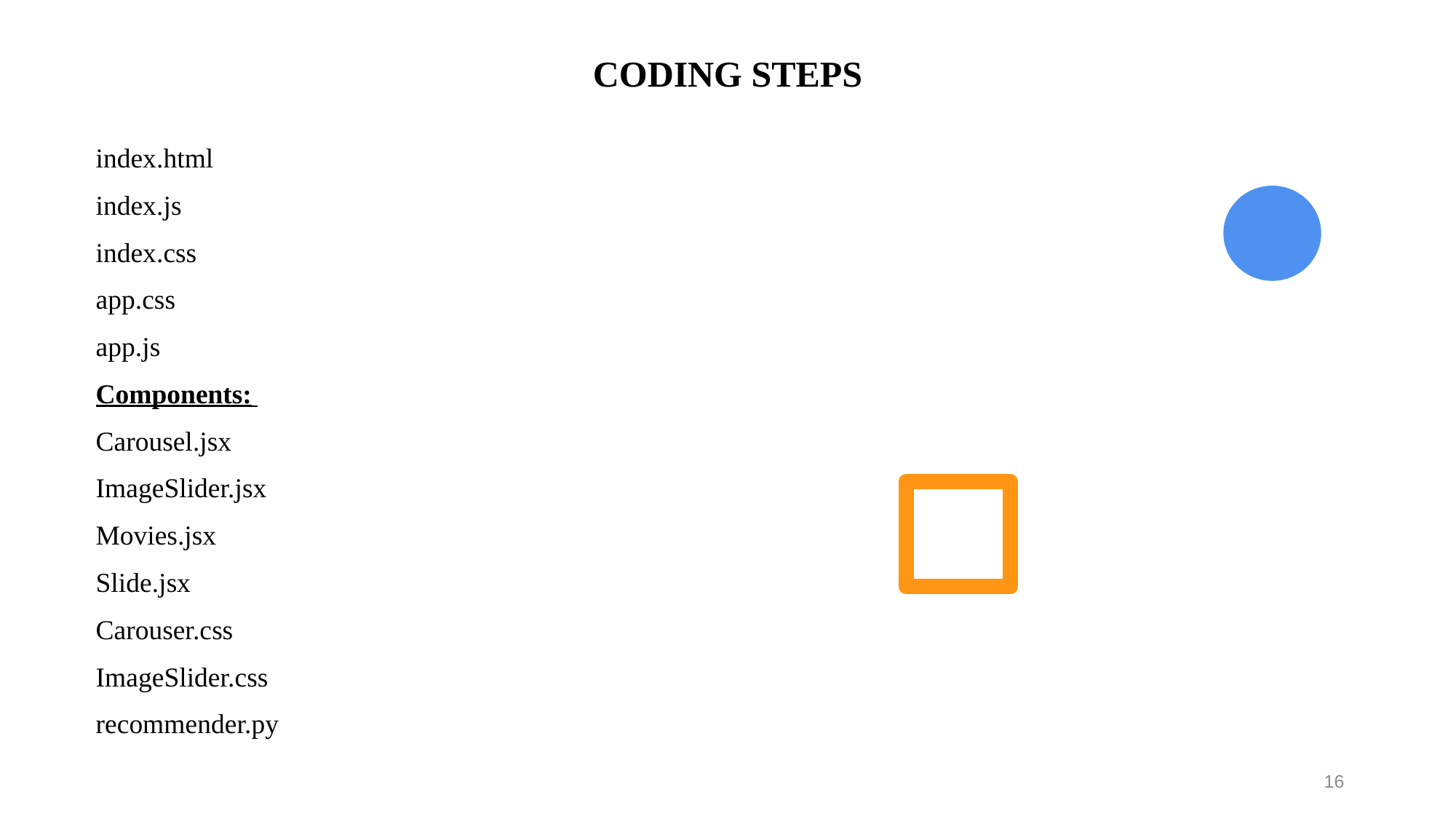

CODING STEPS
index.html
index.js
index.css
app.css
app.js
Components:
Carousel.jsx
ImageSlider.jsx
Movies.jsx
Slide.jsx
Carouser.css
ImageSlider.css
recommender.py

16